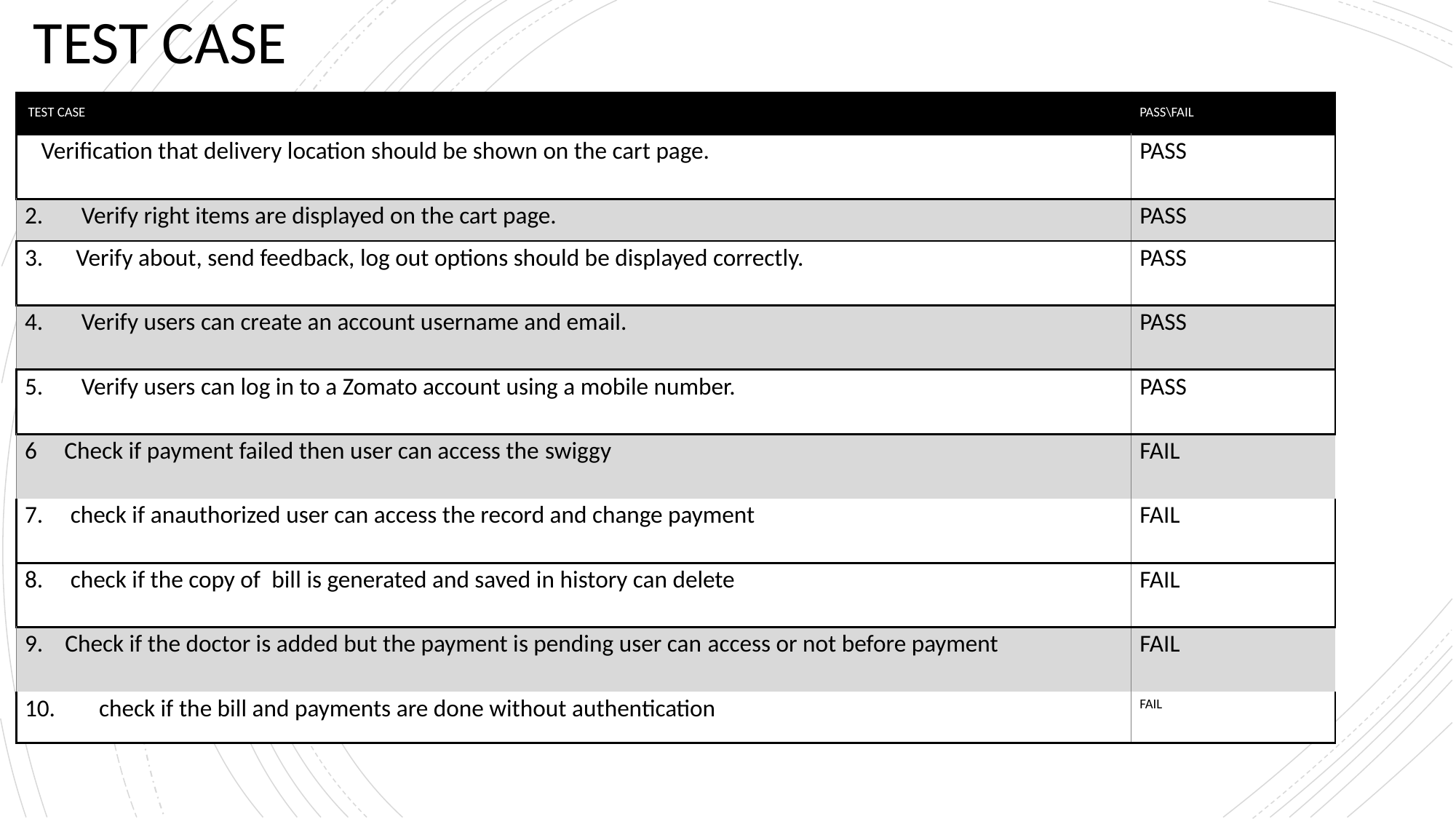

# TEST CASE
| TEST CASE | PASS\FAIL |
| --- | --- |
| Verification that delivery location should be shown on the cart page. | PASS |
| 2.       Verify right items are displayed on the cart page. | PASS |
| 3.      Verify about, send feedback, log out options should be displayed correctly. | PASS |
| 4.       Verify users can create an account username and email. | PASS |
| 5.       Verify users can log in to a Zomato account using a mobile number. | PASS |
| 6     Check if payment failed then user can access the swiggy | FAIL |
| 7.     check if anauthorized user can access the record and change payment | FAIL |
| 8.     check if the copy of  bill is generated and saved in history can delete | FAIL |
| 9.    Check if the doctor is added but the payment is pending user can access or not before payment | FAIL |
| 10.        check if the bill and payments are done without authentication | FAIL |